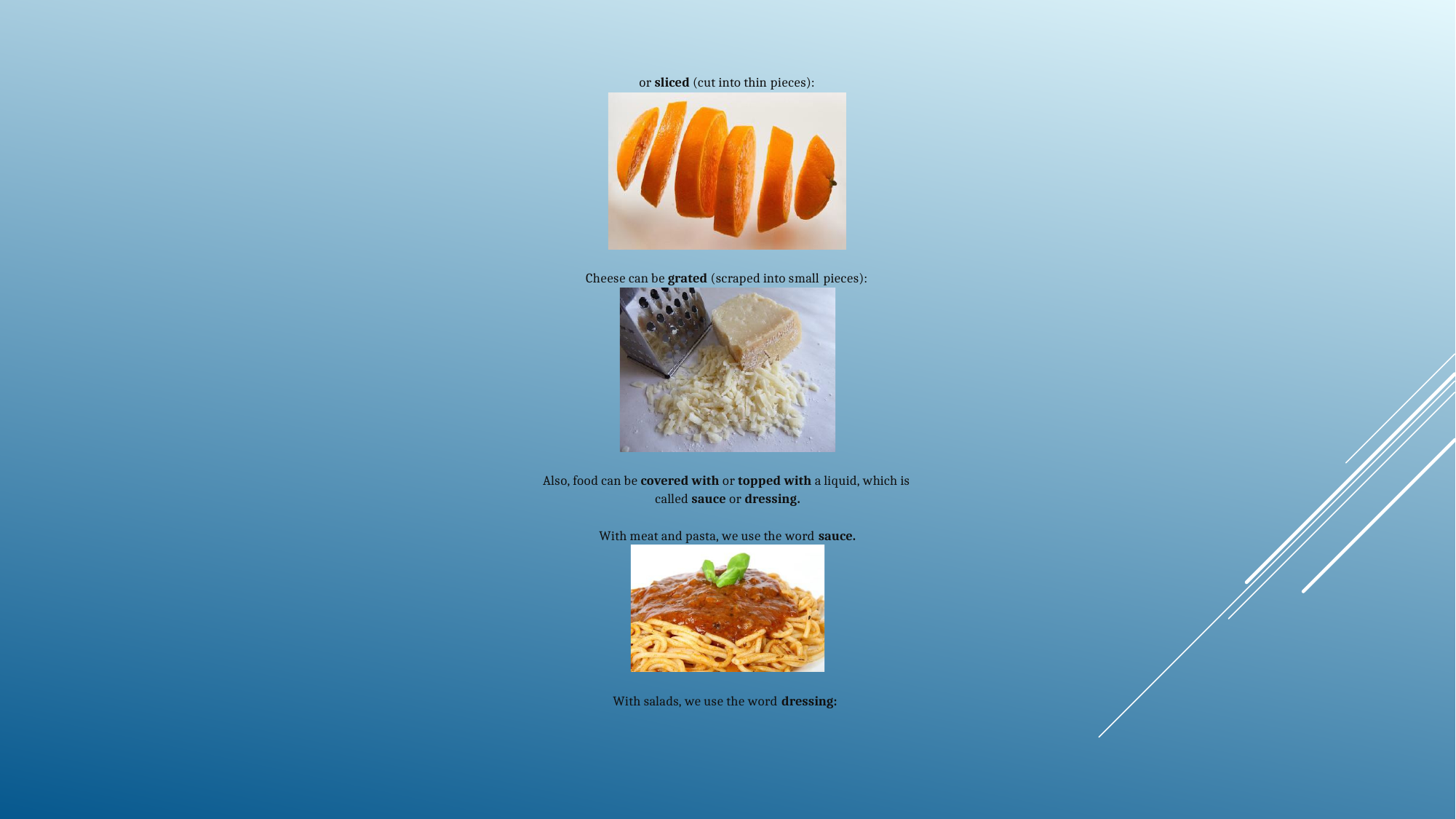

or sliced (cut into thin pieces):

Cheese can be grated (scraped into small pieces):

Also, food can be covered with or topped with a liquid, which is  called sauce or dressing.

With meat and pasta, we use the word sauce.

With salads, we use the word dressing: